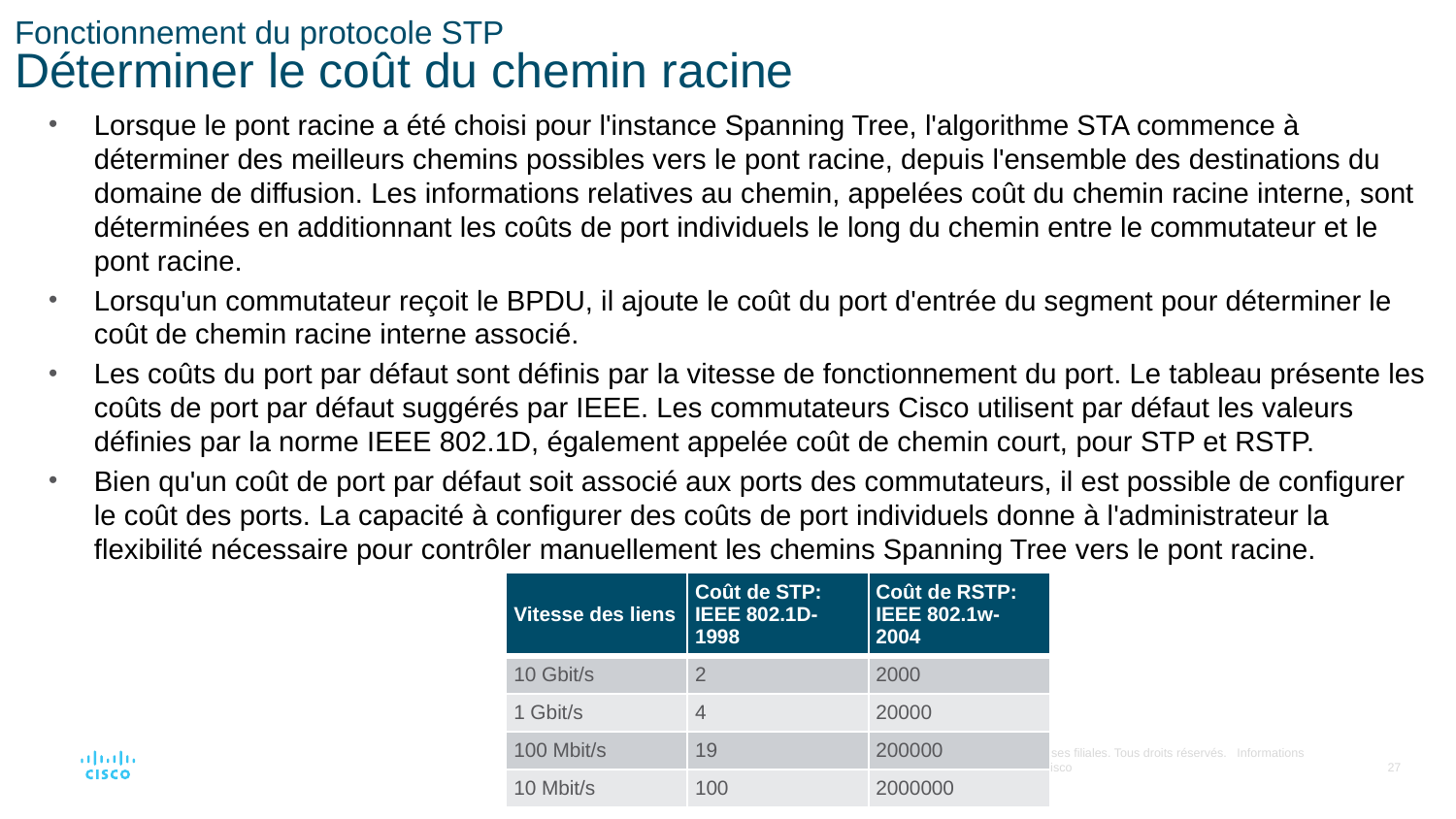

# Fonctionnement du protocole STP Déterminer le coût du chemin racine
Lorsque le pont racine a été choisi pour l'instance Spanning Tree, l'algorithme STA commence à déterminer des meilleurs chemins possibles vers le pont racine, depuis l'ensemble des destinations du domaine de diffusion. Les informations relatives au chemin, appelées coût du chemin racine interne, sont déterminées en additionnant les coûts de port individuels le long du chemin entre le commutateur et le pont racine.
Lorsqu'un commutateur reçoit le BPDU, il ajoute le coût du port d'entrée du segment pour déterminer le coût de chemin racine interne associé.
Les coûts du port par défaut sont définis par la vitesse de fonctionnement du port. Le tableau présente les coûts de port par défaut suggérés par IEEE. Les commutateurs Cisco utilisent par défaut les valeurs définies par la norme IEEE 802.1D, également appelée coût de chemin court, pour STP et RSTP.
Bien qu'un coût de port par défaut soit associé aux ports des commutateurs, il est possible de configurer le coût des ports. La capacité à configurer des coûts de port individuels donne à l'administrateur la flexibilité nécessaire pour contrôler manuellement les chemins Spanning Tree vers le pont racine.
| Vitesse des liens | Coût de STP: IEEE 802.1D-1998 | Coût de RSTP: IEEE 802.1w-2004 |
| --- | --- | --- |
| 10 Gbit/s | 2 | 2000 |
| 1 Gbit/s | 4 | 20000 |
| 100 Mbit/s | 19 | 200000 |
| 10 Mbit/s | 100 | 2000000 |